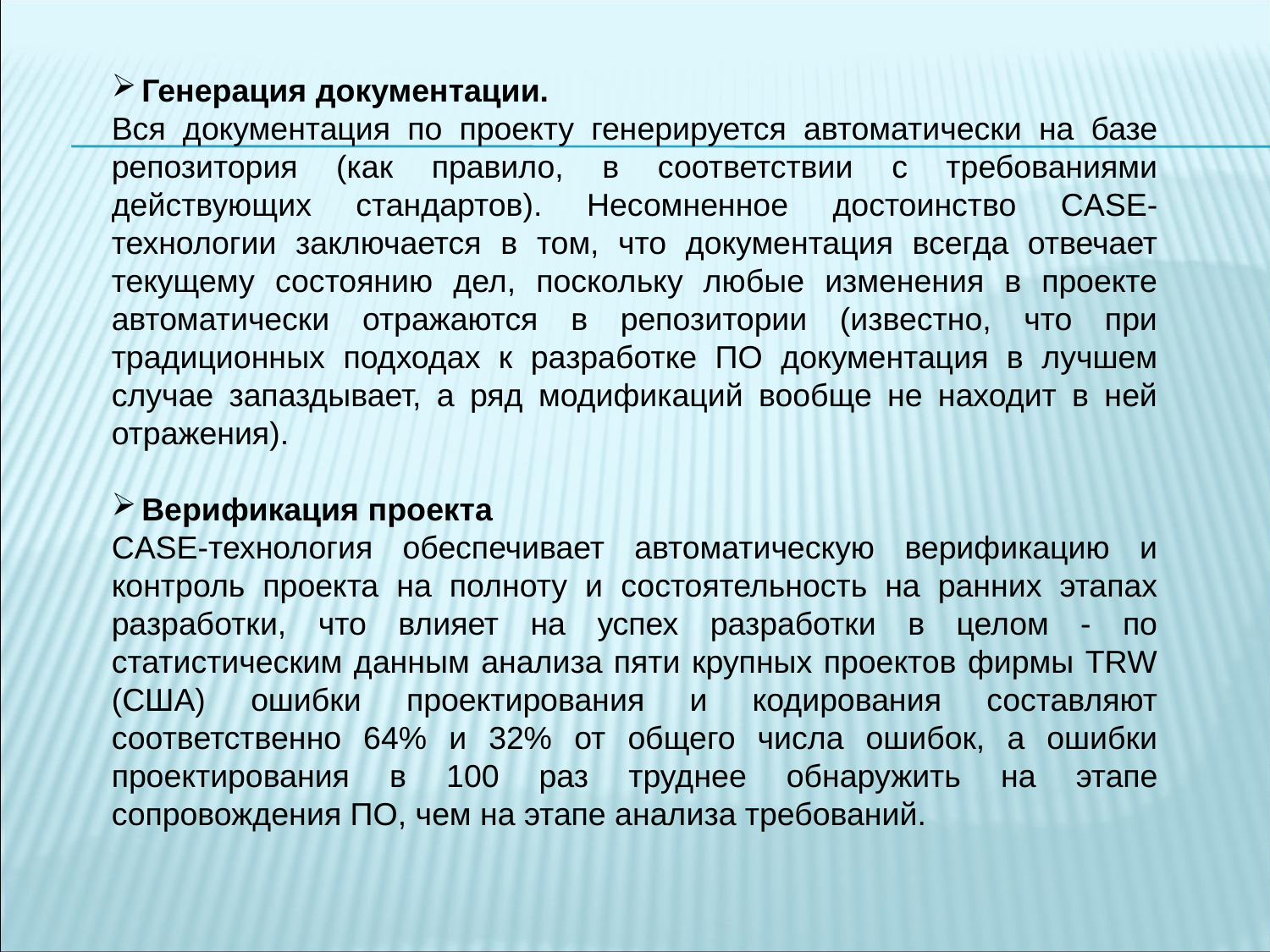

Генерация документации.
Вся документация по проекту генерируется автоматически на базе репозитория (как правило, в соответствии с требованиями действующих стандартов). Несомненное достоинство CASE-технологии заключается в том, что документация всегда отвечает текущему состоянию дел, поскольку любые изменения в проекте автоматически отражаются в репозитории (известно, что при традиционных подходах к разработке ПО документация в лучшем случае запаздывает, а ряд модификаций вообще не находит в ней отражения).

Верификация проекта
CASE-технология обеспечивает автоматическую верификацию и контроль проекта на полноту и состоятельность на ранних этапах разработки, что влияет на успех разработки в целом - по статистическим данным анализа пяти крупных проектов фирмы TRW (США) ошибки проектирования и кодирования составляют соответственно 64% и 32% от общего числа ошибок, а ошибки проектирования в 100 раз труднее обнаружить на этапе сопровождения ПО, чем на этапе анализа требований.